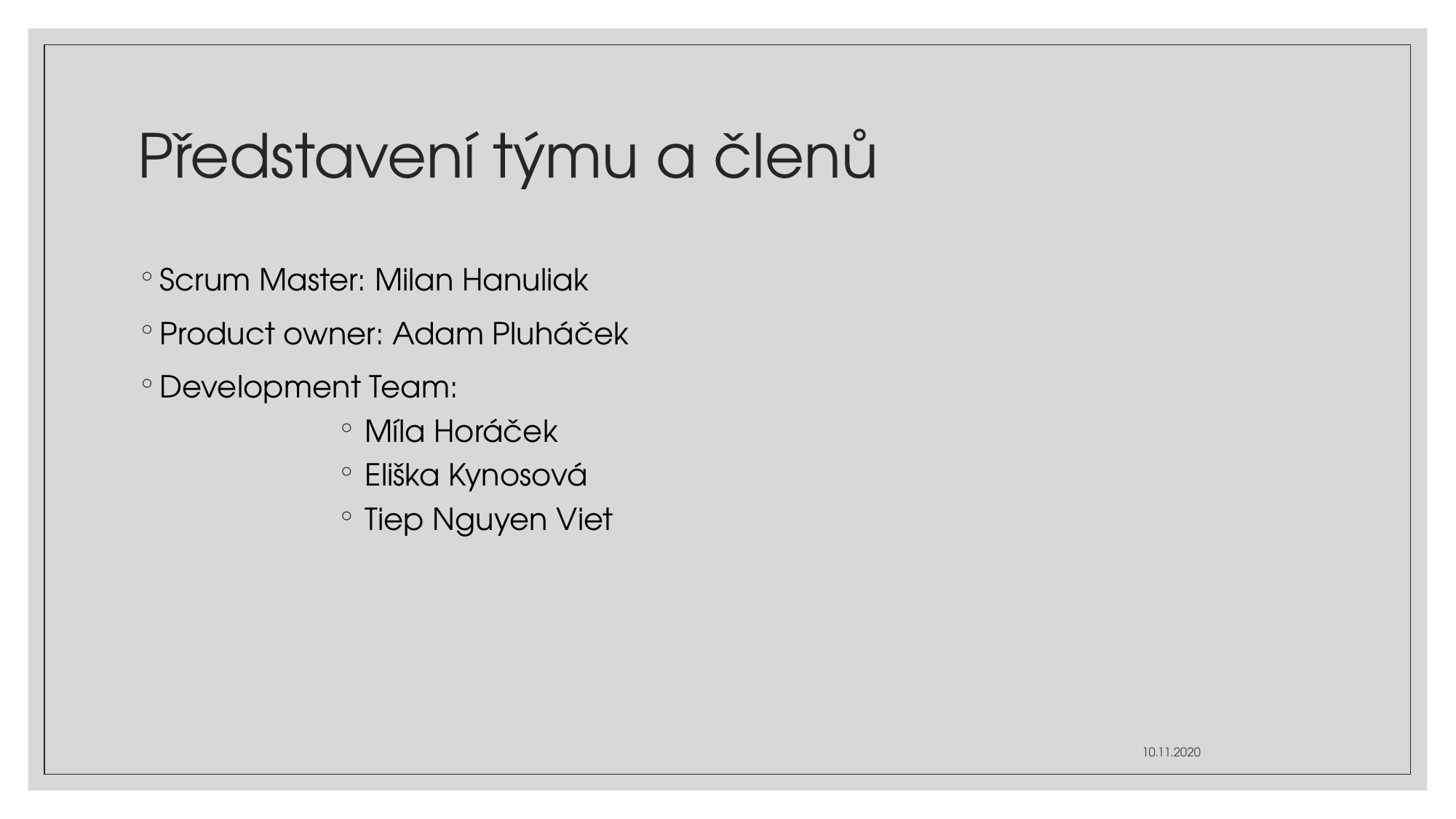

# Představení týmu a členů
Scrum Master: Milan Hanuliak
Product owner: Adam Pluháček
Development Team:
Míla Horáček
Eliška Kynosová
Tiep Nguyen Viet
10.11.2020